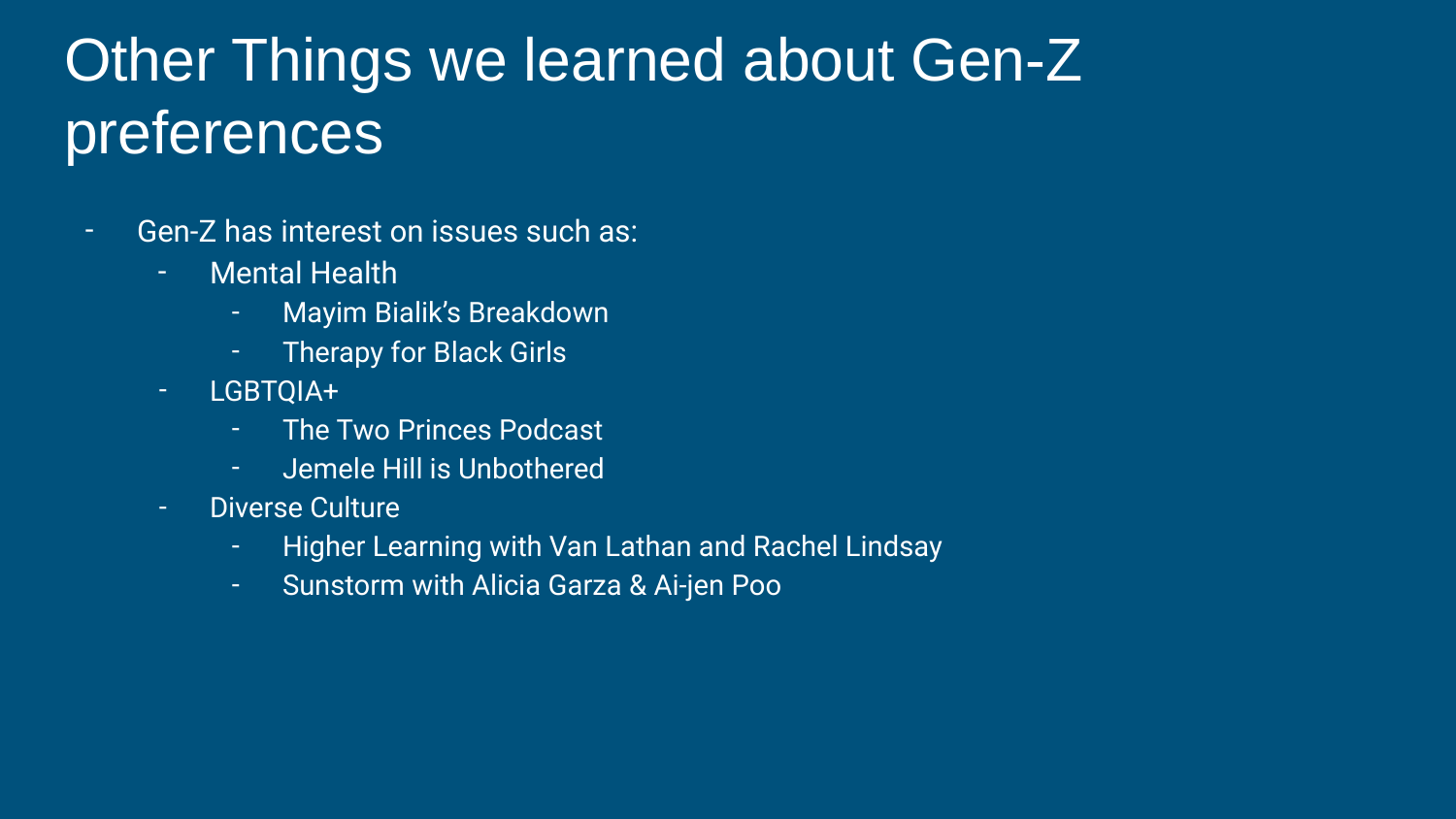

Other Things we learned about Gen-Z preferences
Gen-Z has interest on issues such as:
Mental Health
Mayim Bialik’s Breakdown
Therapy for Black Girls
LGBTQIA+
The Two Princes Podcast
Jemele Hill is Unbothered
Diverse Culture
Higher Learning with Van Lathan and Rachel Lindsay
Sunstorm with Alicia Garza & Ai-jen Poo